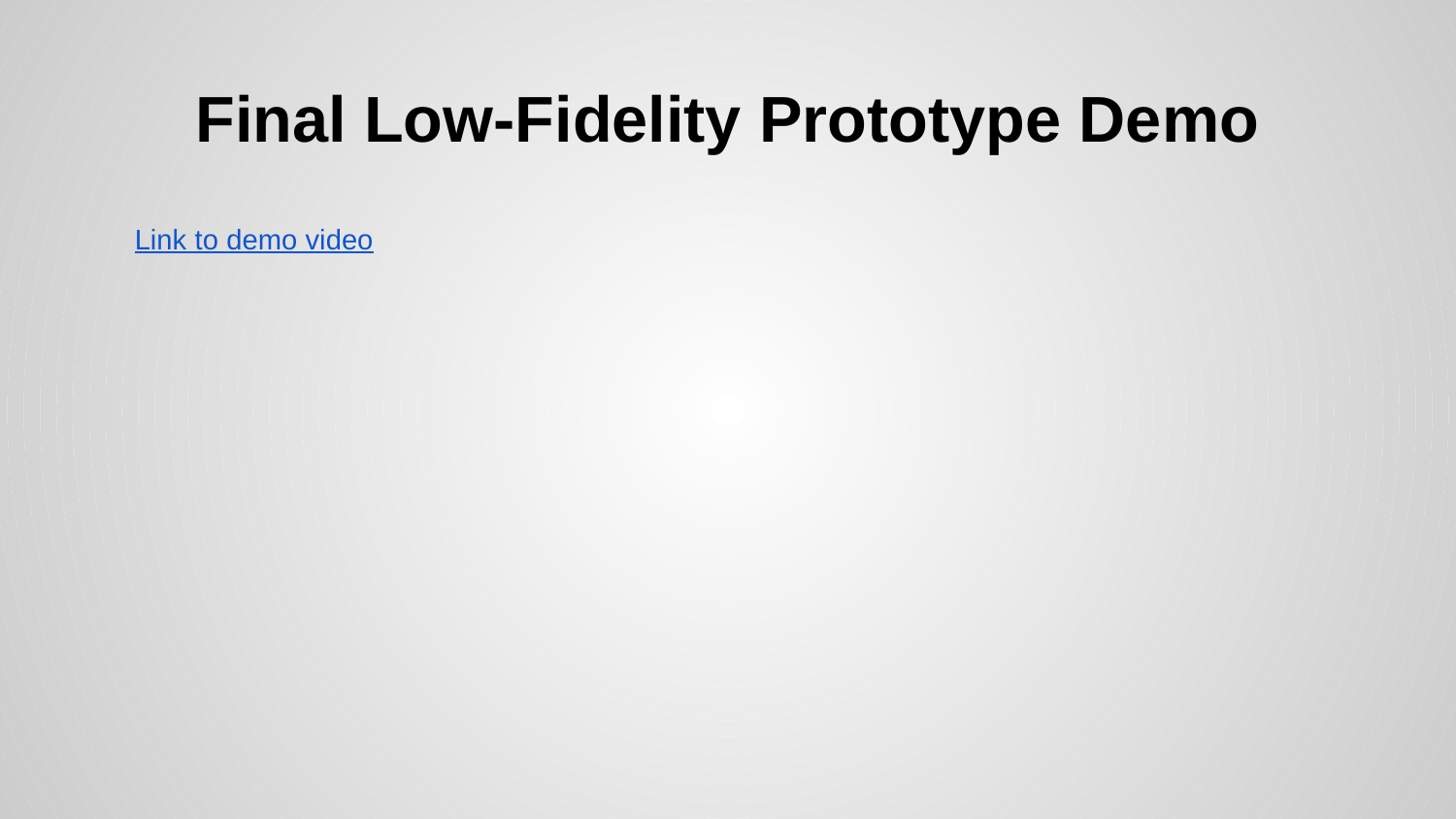

# Final Low-Fidelity Prototype Demo
Link to demo video